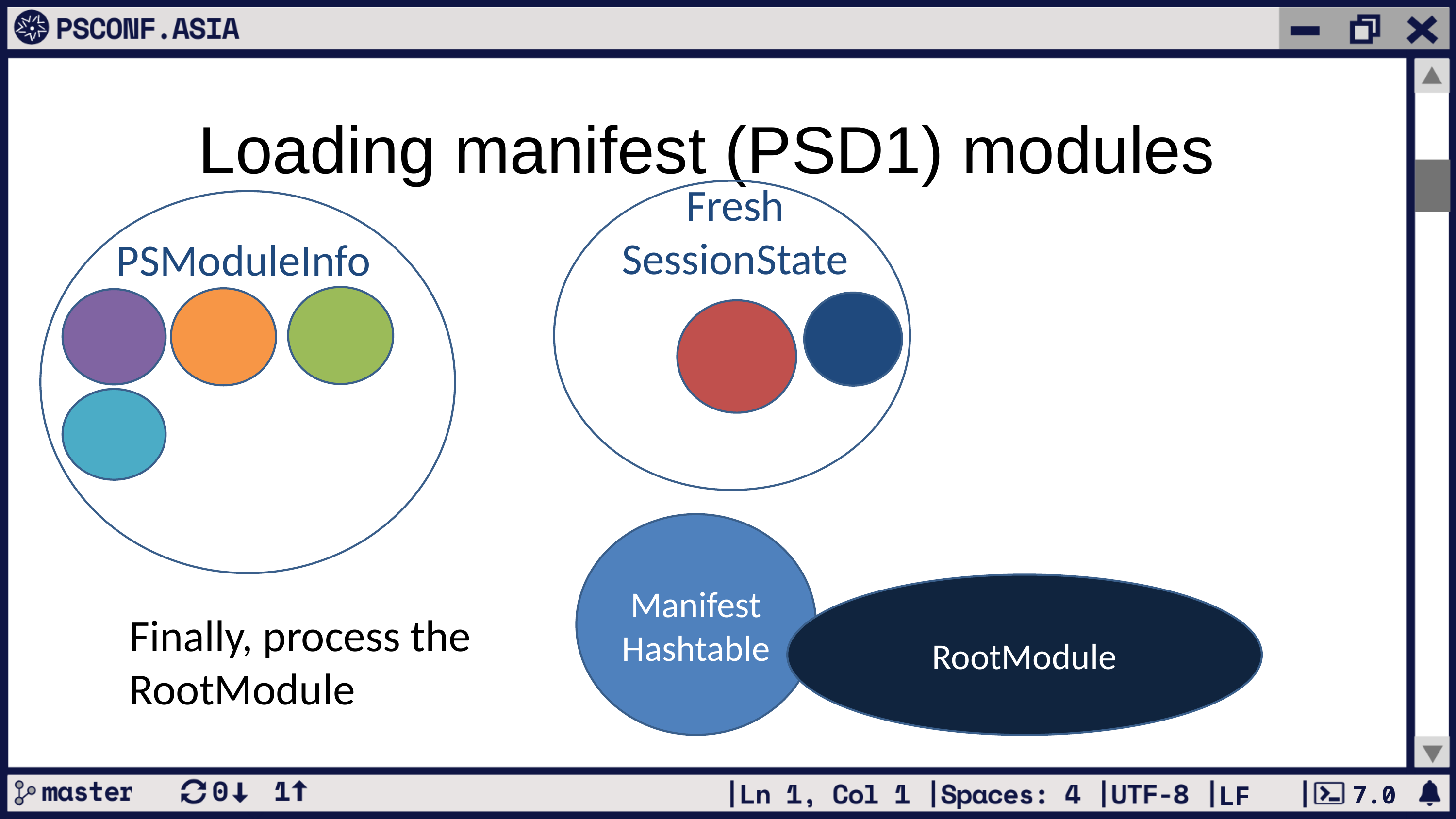

# Loading manifest (PSD1) modules
Fresh
SessionState

PSModuleInfo

Manifest
Hashtable
RootModule
Finally, process the RootModule
7.0
LF